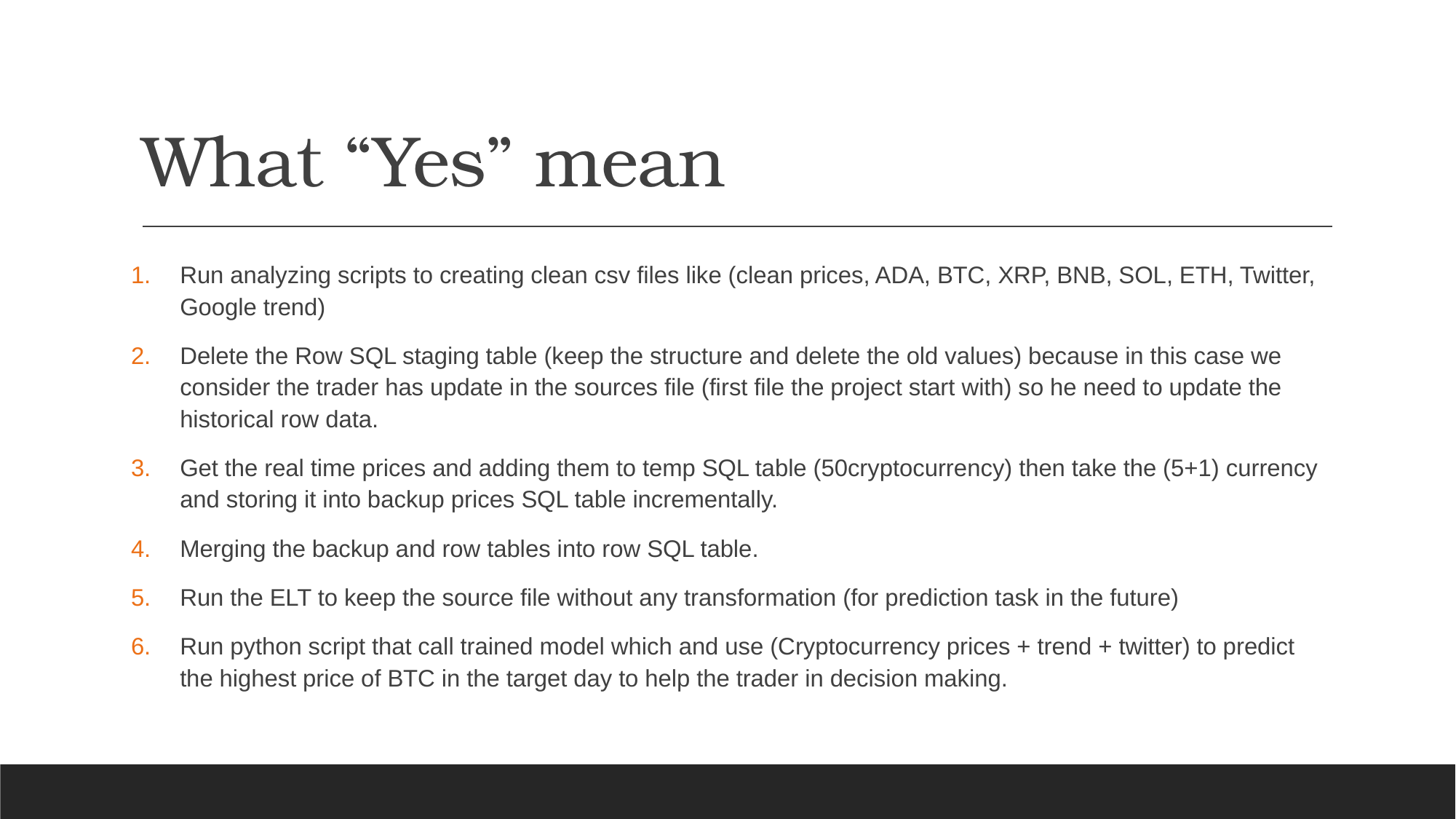

# What “Yes” mean
Run analyzing scripts to creating clean csv files like (clean prices, ADA, BTC, XRP, BNB, SOL, ETH, Twitter, Google trend)
Delete the Row SQL staging table (keep the structure and delete the old values) because in this case we consider the trader has update in the sources file (first file the project start with) so he need to update the historical row data.
Get the real time prices and adding them to temp SQL table (50cryptocurrency) then take the (5+1) currency and storing it into backup prices SQL table incrementally.
Merging the backup and row tables into row SQL table.
Run the ELT to keep the source file without any transformation (for prediction task in the future)
Run python script that call trained model which and use (Cryptocurrency prices + trend + twitter) to predict the highest price of BTC in the target day to help the trader in decision making.